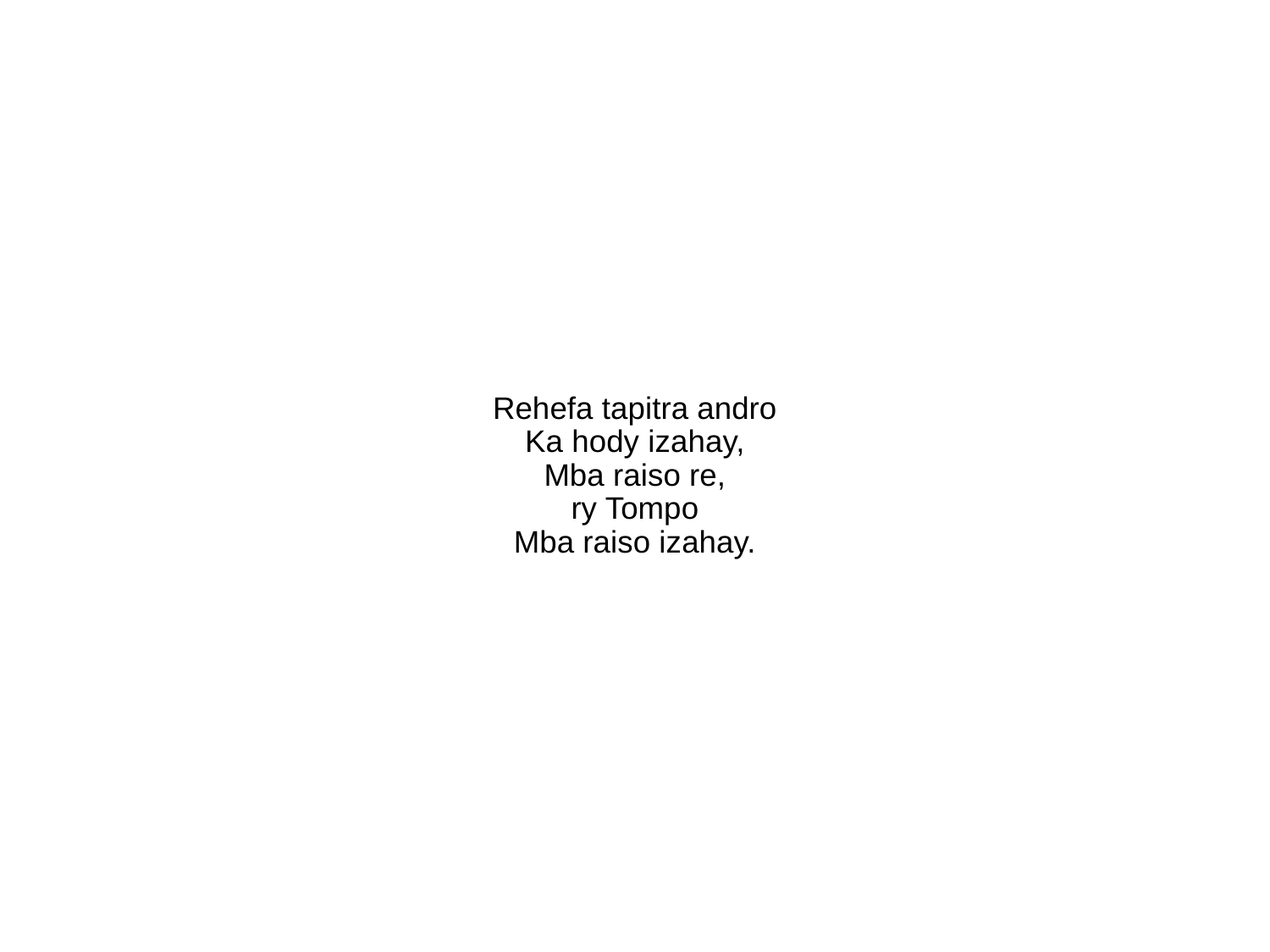

Rehefa tapitra andro
Ka hody izahay,
Mba raiso re,
ry Tompo
Mba raiso izahay.